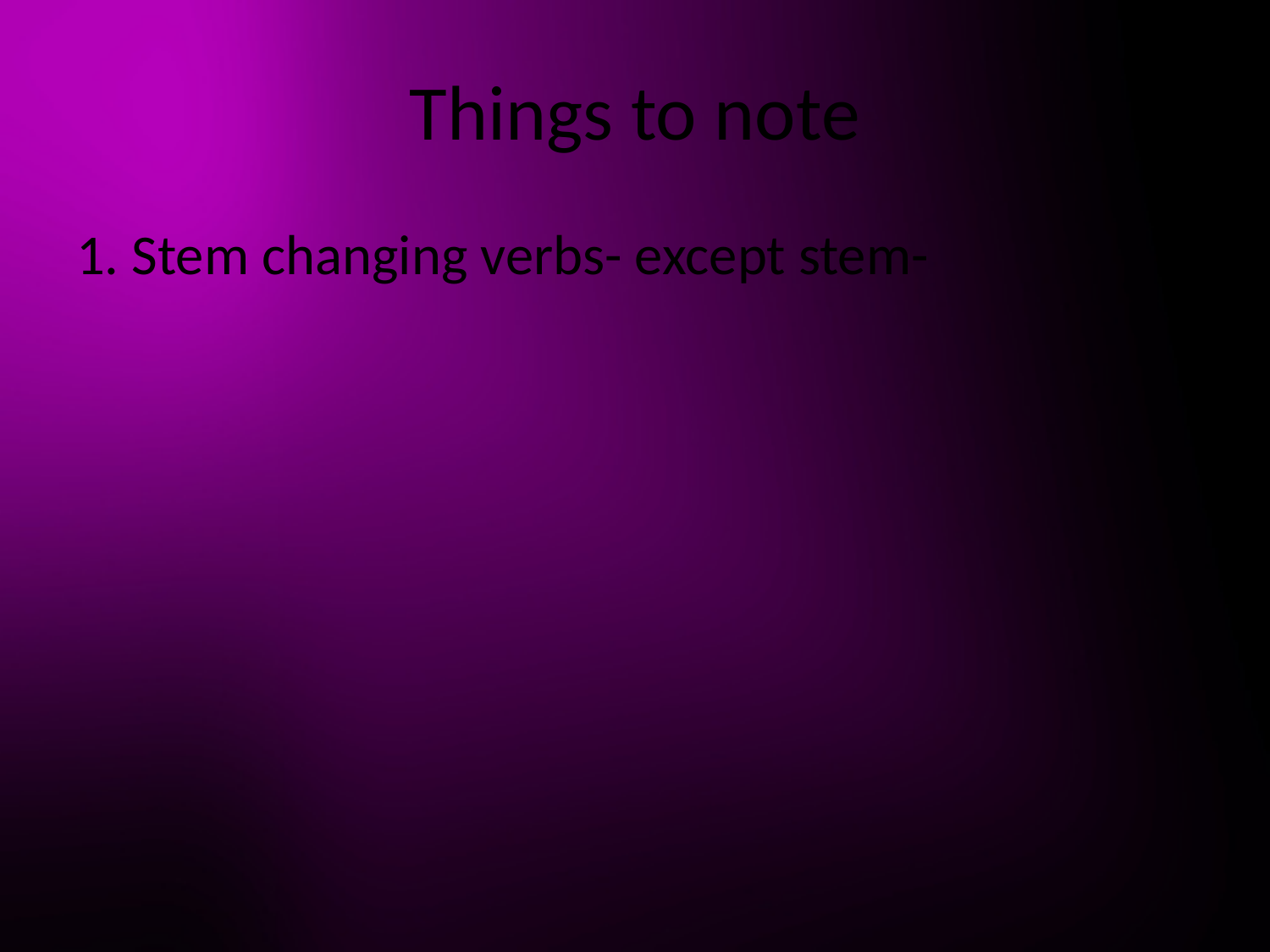

# Things to note
1. Stem changing verbs- except stem-